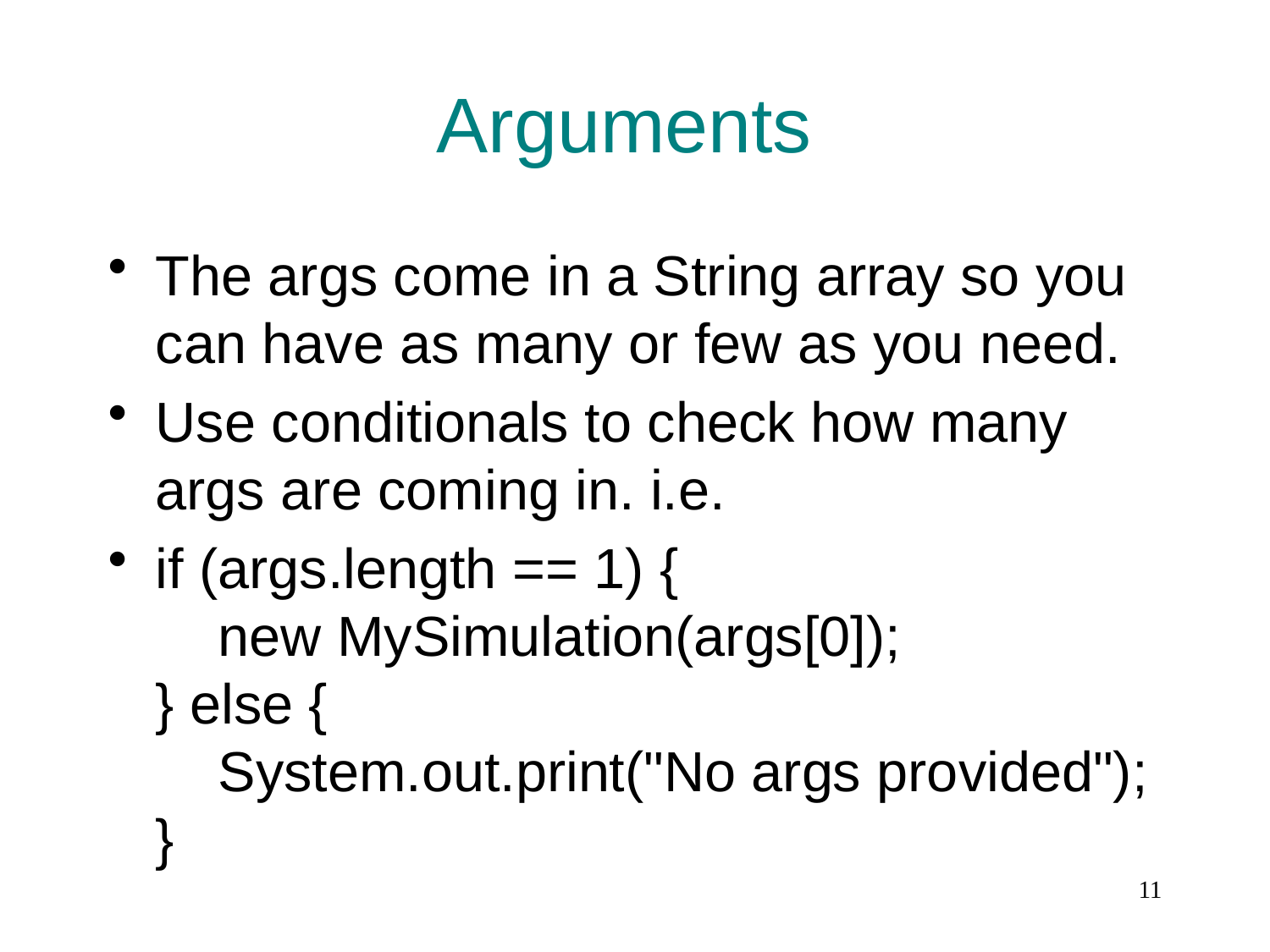

# Arguments
The args come in a String array so you can have as many or few as you need.
Use conditionals to check how many args are coming in. i.e.
if (args.length == 1) {
    new MySimulation(args[0]);
} else {
    System.out.print("No args provided");
}
11